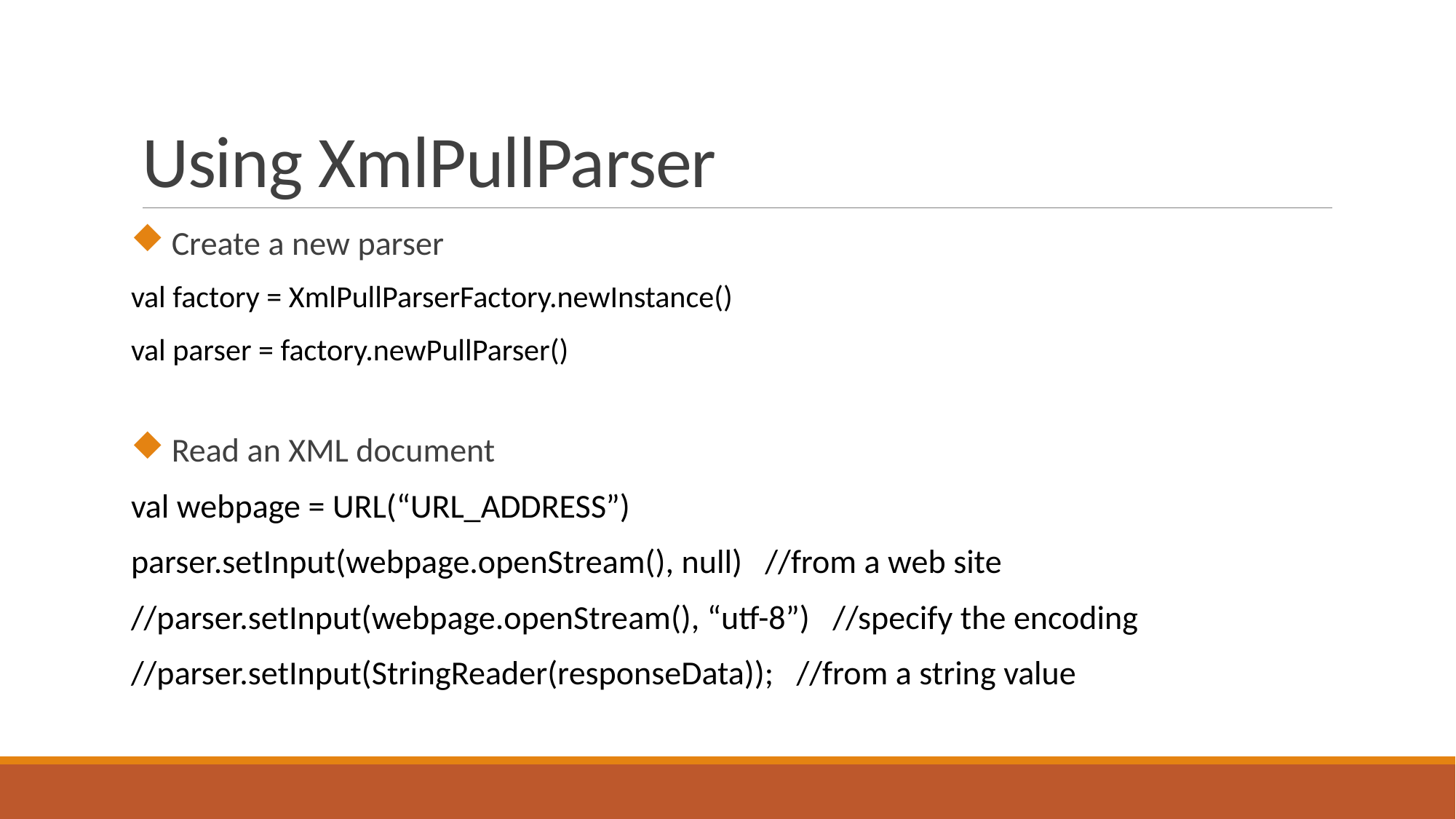

# Using XmlPullParser
Create a new parser
val factory = XmlPullParserFactory.newInstance()
val parser = factory.newPullParser()

Read an XML document
val webpage = URL(“URL_ADDRESS”)
parser.setInput(webpage.openStream(), null)   //from a web site
//parser.setInput(webpage.openStream(), “utf-8”)   //specify the encoding
//parser.setInput(StringReader(responseData));   //from a string value